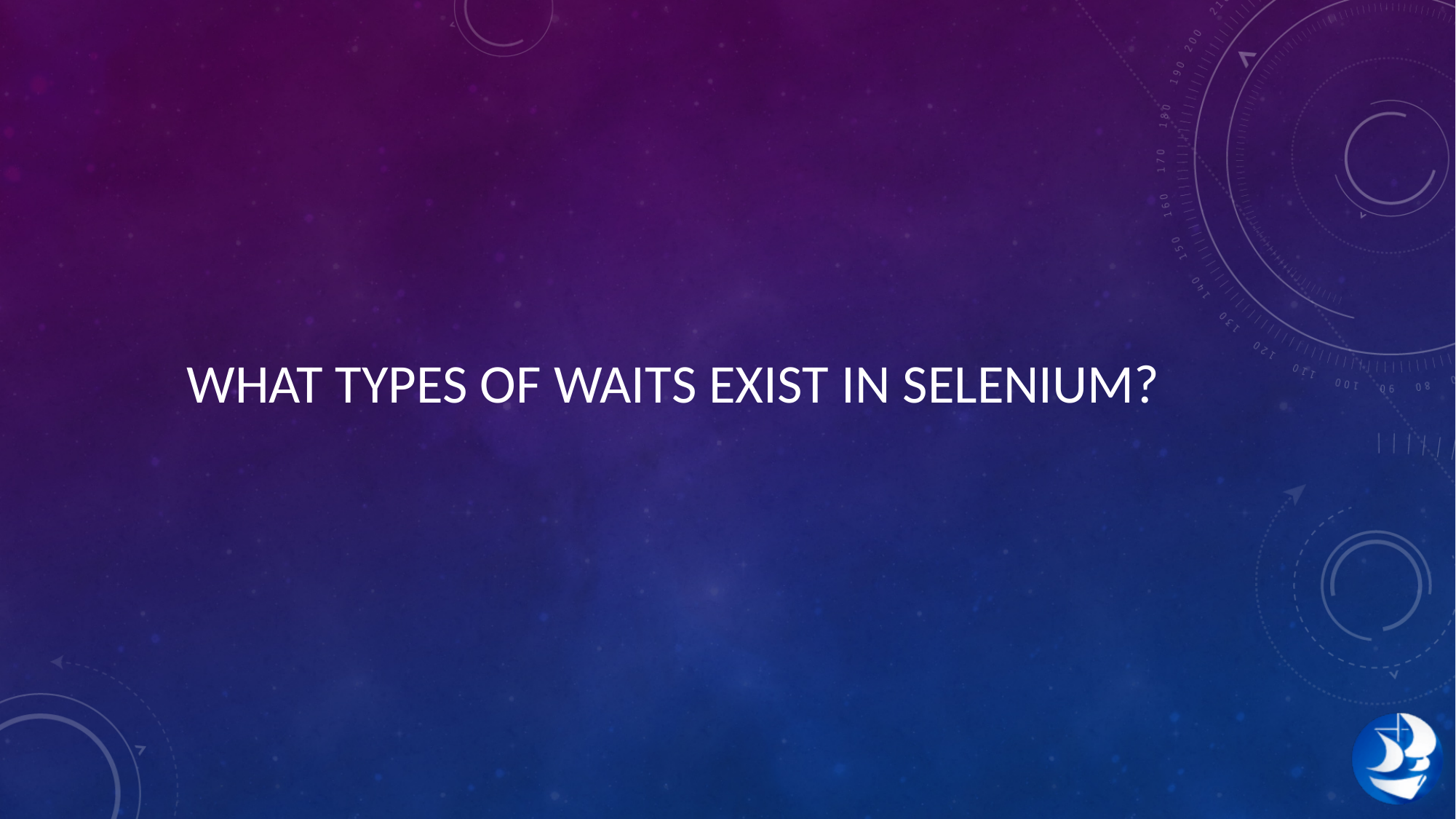

# What types of waits exist in selenium?